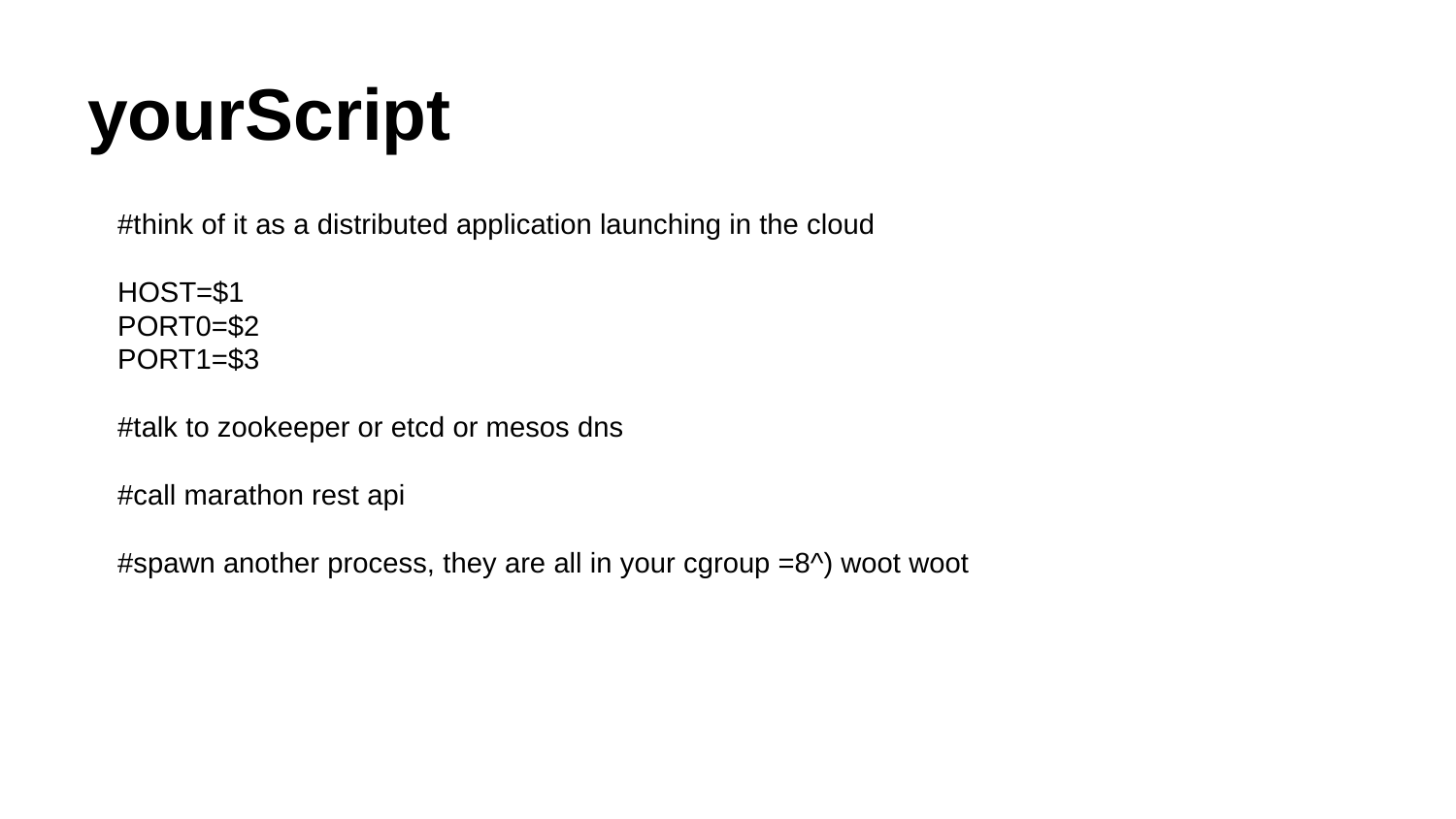

# yourScript
#think of it as a distributed application launching in the cloud

HOST=$1
PORT0=$2
PORT1=$3

#talk to zookeeper or etcd or mesos dns

#call marathon rest api

#spawn another process, they are all in your cgroup =8^) woot woot